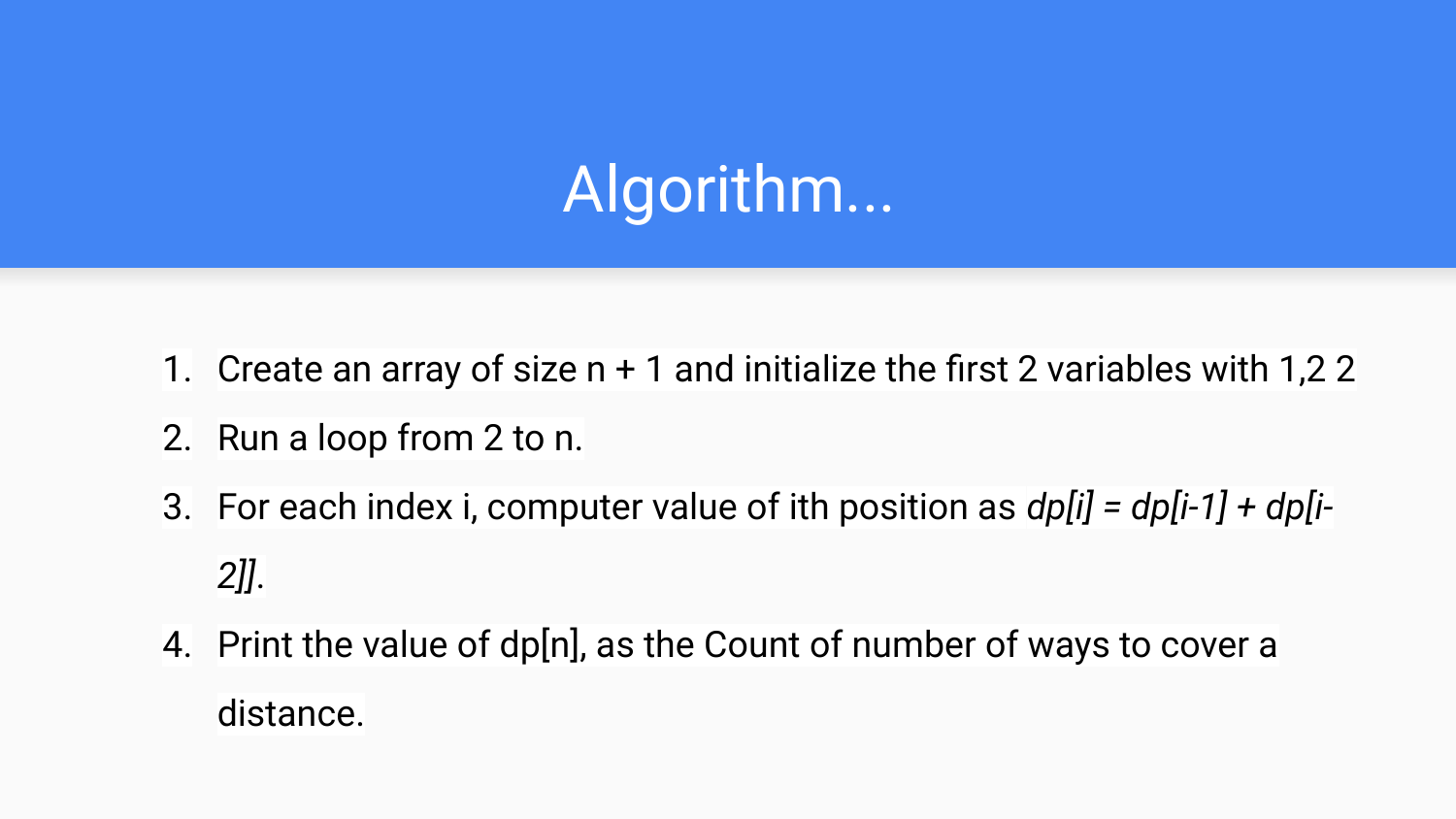

# Algorithm...
Create an array of size n + 1 and initialize the first 2 variables with 1,2 2
Run a loop from 2 to n.
For each index i, computer value of ith position as dp[i] = dp[i-1] + dp[i-2]].
Print the value of dp[n], as the Count of number of ways to cover a distance.